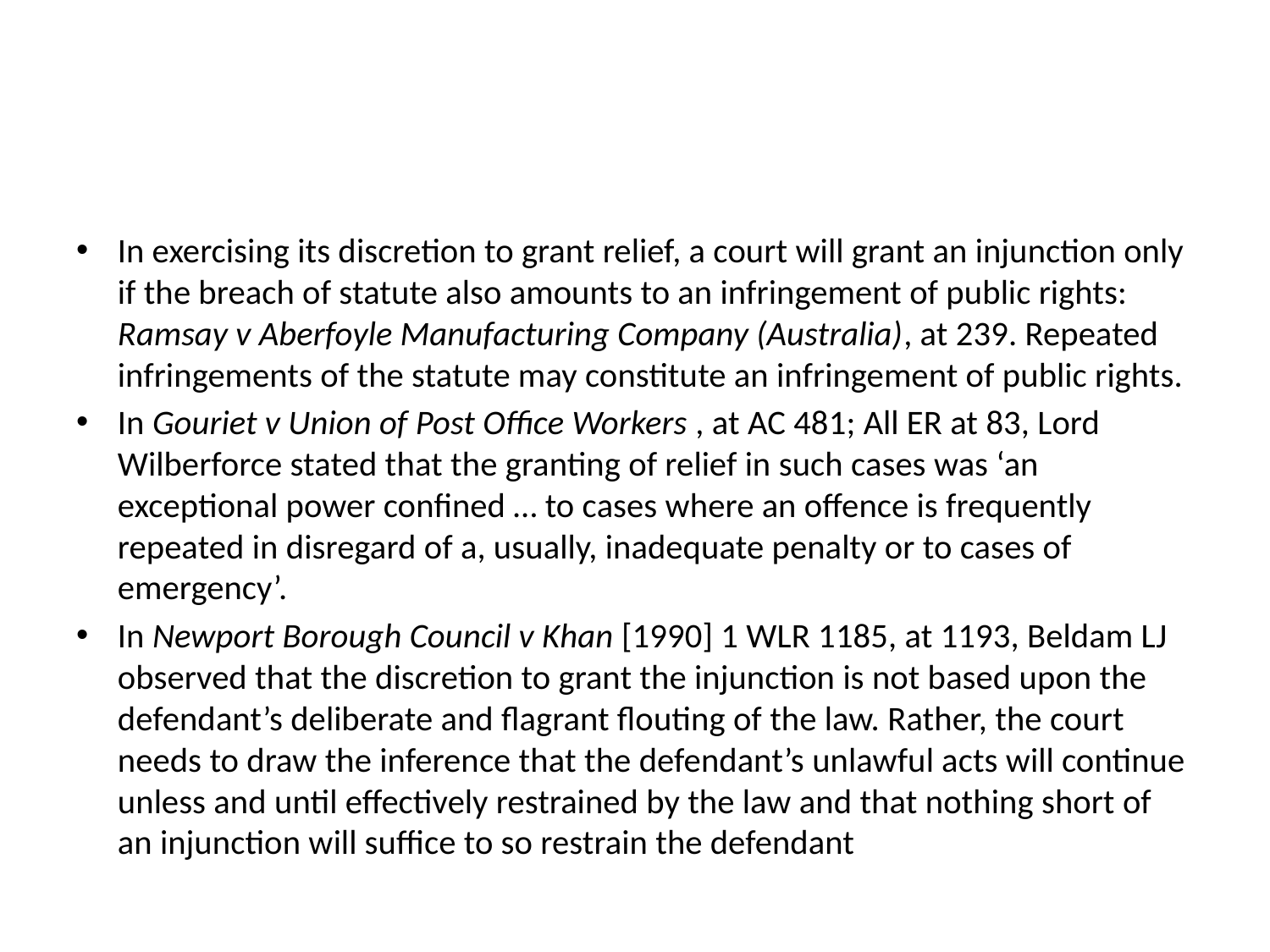

#
In exercising its discretion to grant relief, a court will grant an injunction only if the breach of statute also amounts to an infringement of public rights: Ramsay v Aberfoyle Manufacturing Company (Australia), at 239. Repeated infringements of the statute may constitute an infringement of public rights.
In Gouriet v Union of Post Office Workers , at AC 481; All ER at 83, Lord Wilberforce stated that the granting of relief in such cases was ‘an exceptional power confined … to cases where an offence is frequently repeated in disregard of a, usually, inadequate penalty or to cases of emergency’.
In Newport Borough Council v Khan [1990] 1 WLR 1185, at 1193, Beldam LJ observed that the discretion to grant the injunction is not based upon the defendant’s deliberate and flagrant flouting of the law. Rather, the court needs to draw the inference that the defendant’s unlawful acts will continue unless and until effectively restrained by the law and that nothing short of an injunction will suffice to so restrain the defendant